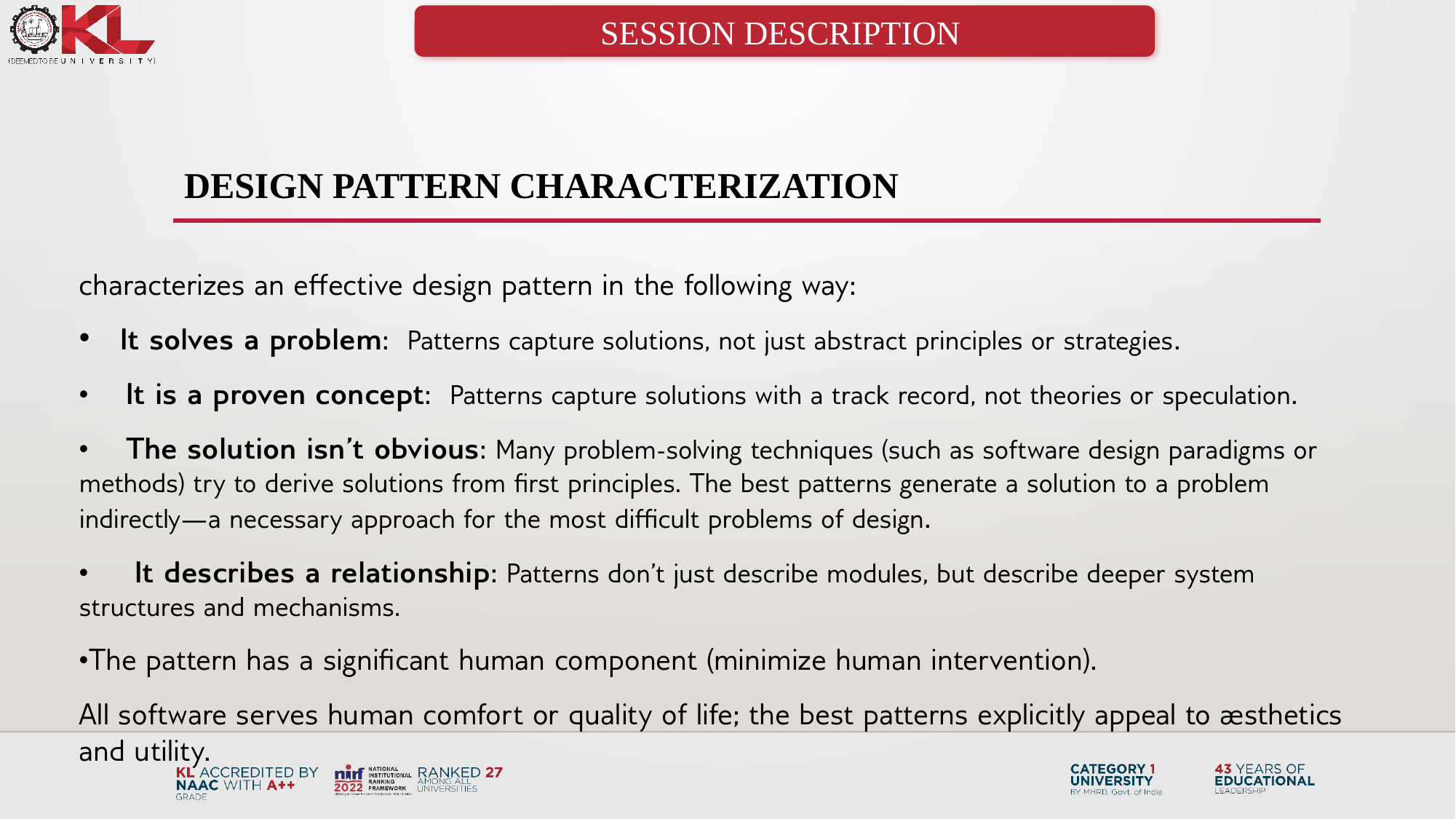

SESSION DESCRIPTION
# design pattern characterization
characterizes an effective design pattern in the following way:
It solves a problem:  Patterns capture solutions, not just abstract principles or strategies.
•    It is a proven concept:  Patterns capture solutions with a track record, not theories or speculation.
•    The solution isn’t obvious: Many problem-solving techniques (such as software design paradigms or methods) try to derive solutions from first principles. The best patterns generate a solution to a problem indirectly—a necessary approach for the most difficult problems of design.
•     It describes a relationship: Patterns don’t just describe modules, but describe deeper system structures and mechanisms.
•The pattern has a significant human component (minimize human intervention).
All software serves human comfort or quality of life; the best patterns explicitly appeal to aesthetics and utility.
5